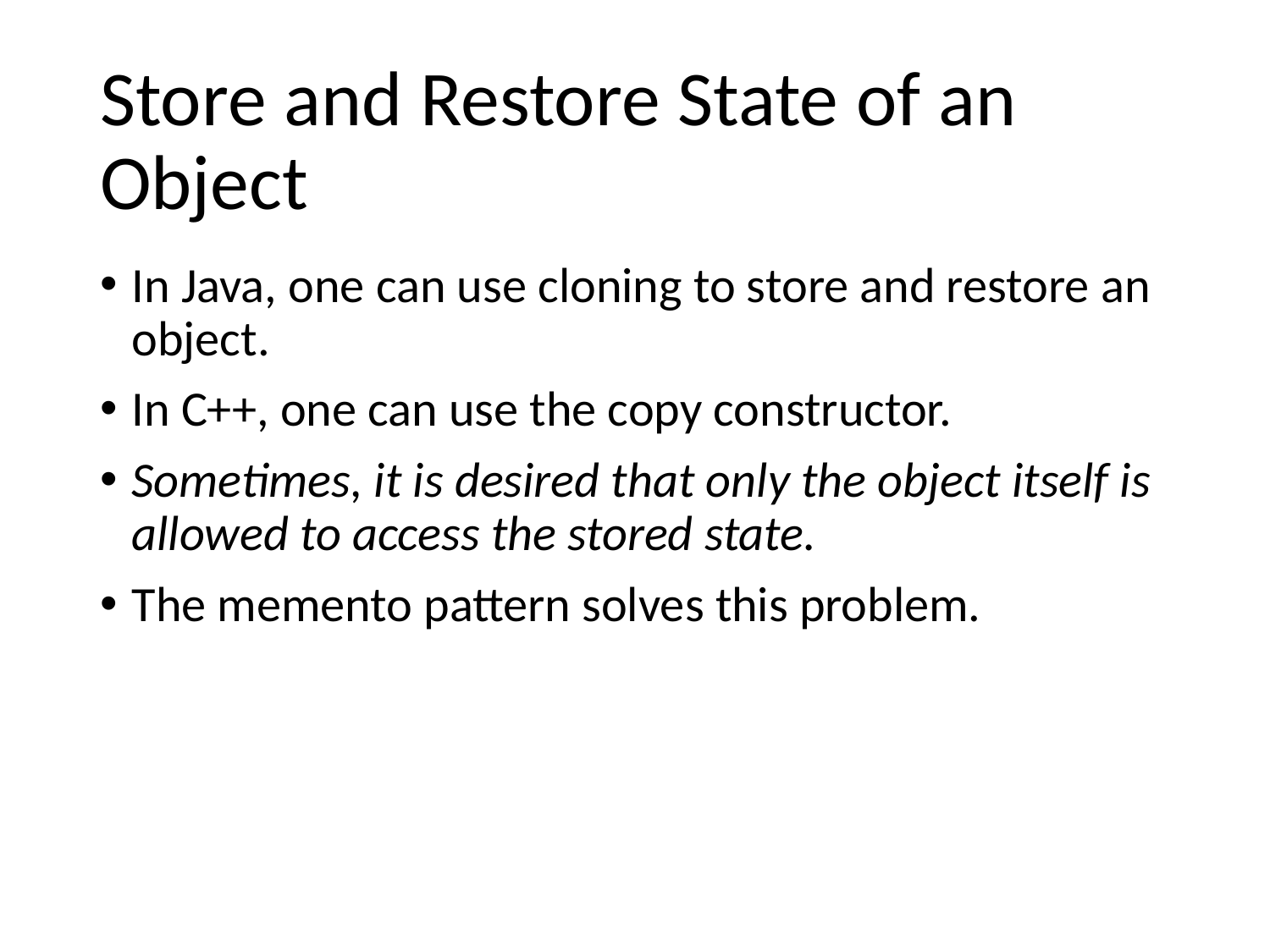

# Store and Restore State of an Object
In Java, one can use cloning to store and restore an object.
In C++, one can use the copy constructor.
Sometimes, it is desired that only the object itself is allowed to access the stored state.
The memento pattern solves this problem.